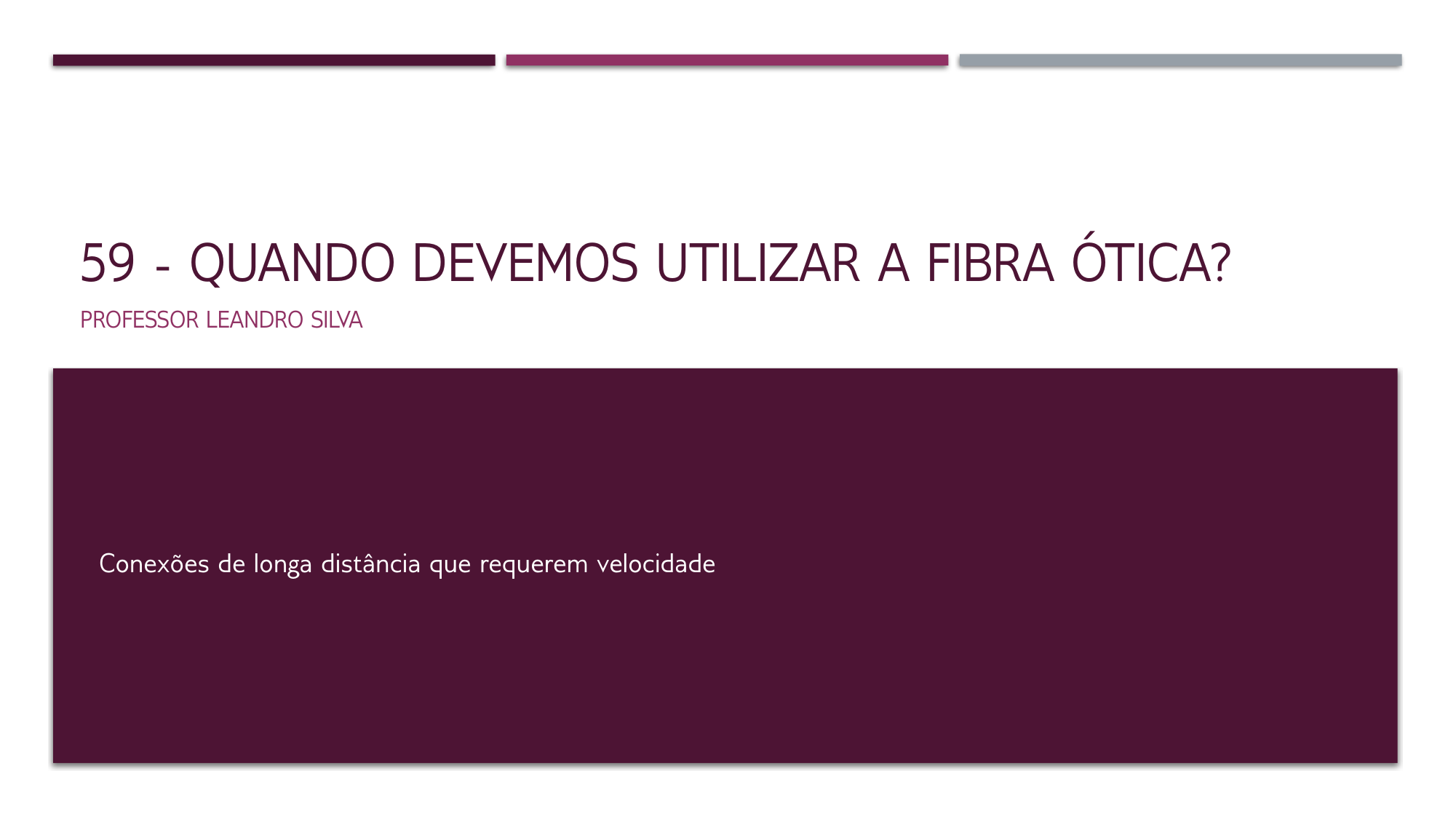

# 59 - Quando devemos utilizar a fibra ótica?
Professor Leandro Silva
Conexões de longa distância que requerem velocidade